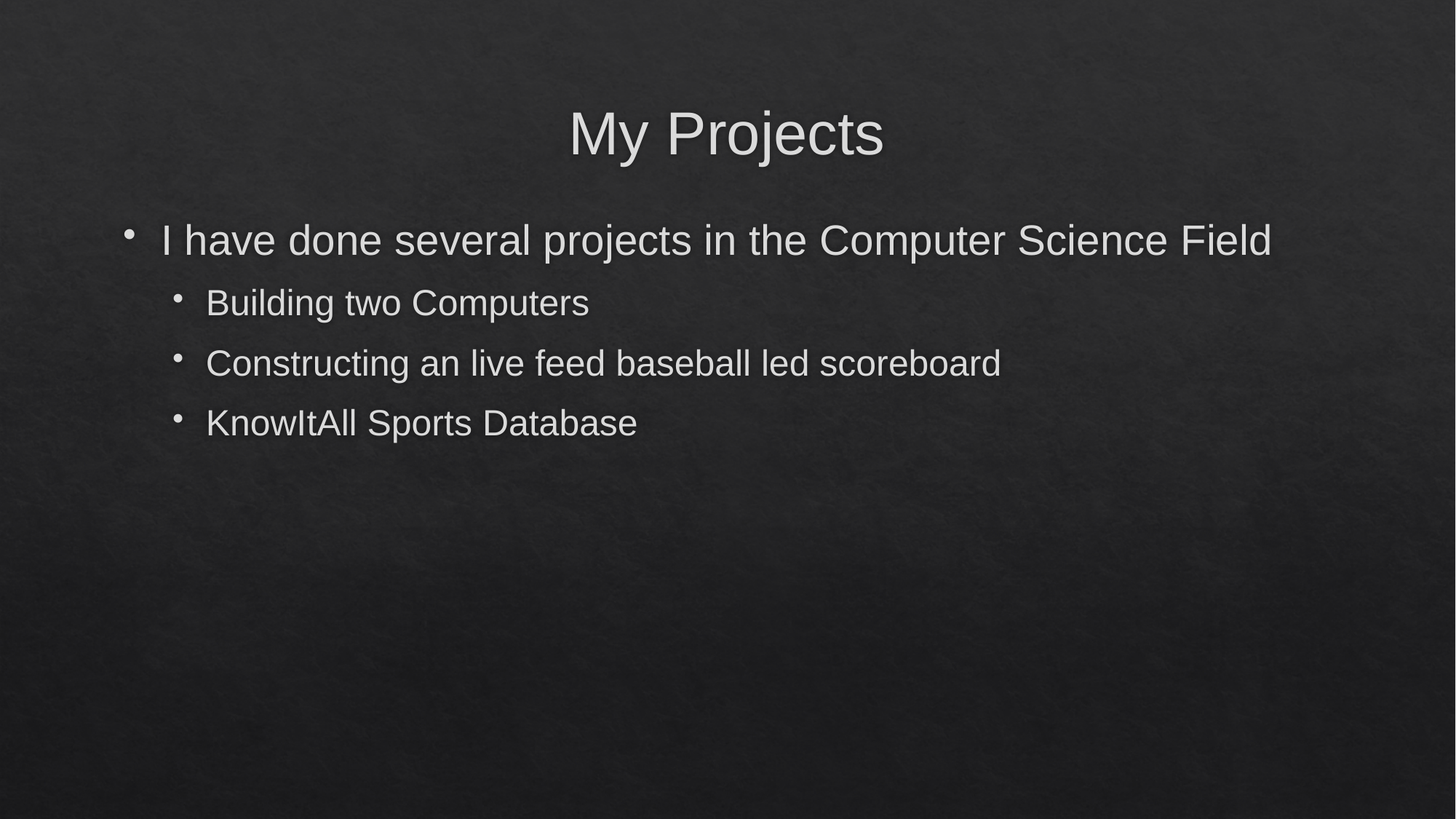

# My Projects
I have done several projects in the Computer Science Field
Building two Computers
Constructing an live feed baseball led scoreboard
KnowItAll Sports Database